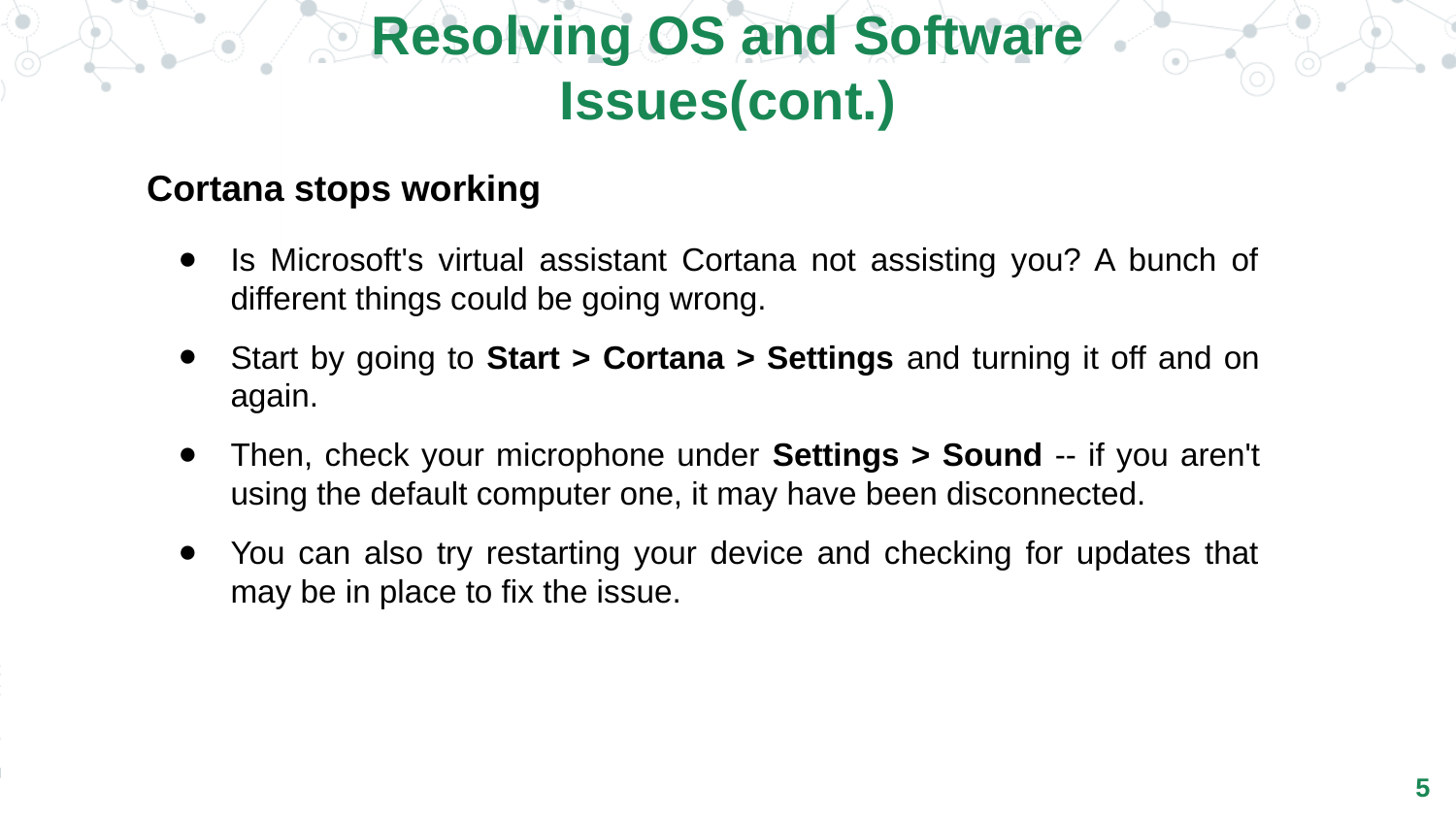

Resolving OS and Software Issues(cont.)

Cortana stops working
Is Microsoft's virtual assistant Cortana not assisting you? A bunch of different things could be going wrong.
Start by going to Start > Cortana > Settings and turning it off and on again.
Then, check your microphone under Settings > Sound -- if you aren't using the default computer one, it may have been disconnected.
You can also try restarting your device and checking for updates that may be in place to fix the issue.
5